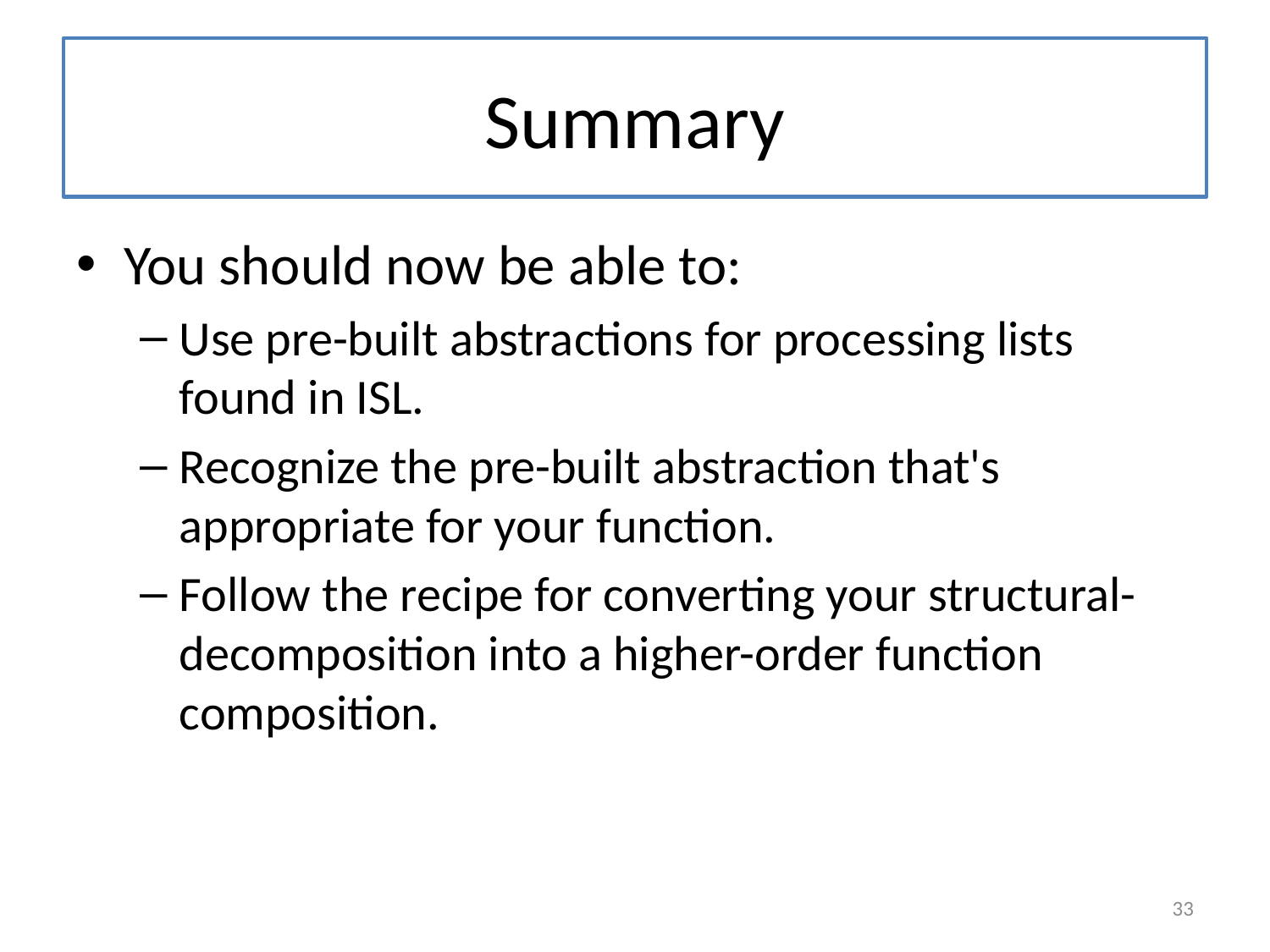

# Summary
You should now be able to:
Use pre-built abstractions for processing lists found in ISL.
Recognize the pre-built abstraction that's appropriate for your function.
Follow the recipe for converting your structural-decomposition into a higher-order function composition.
33